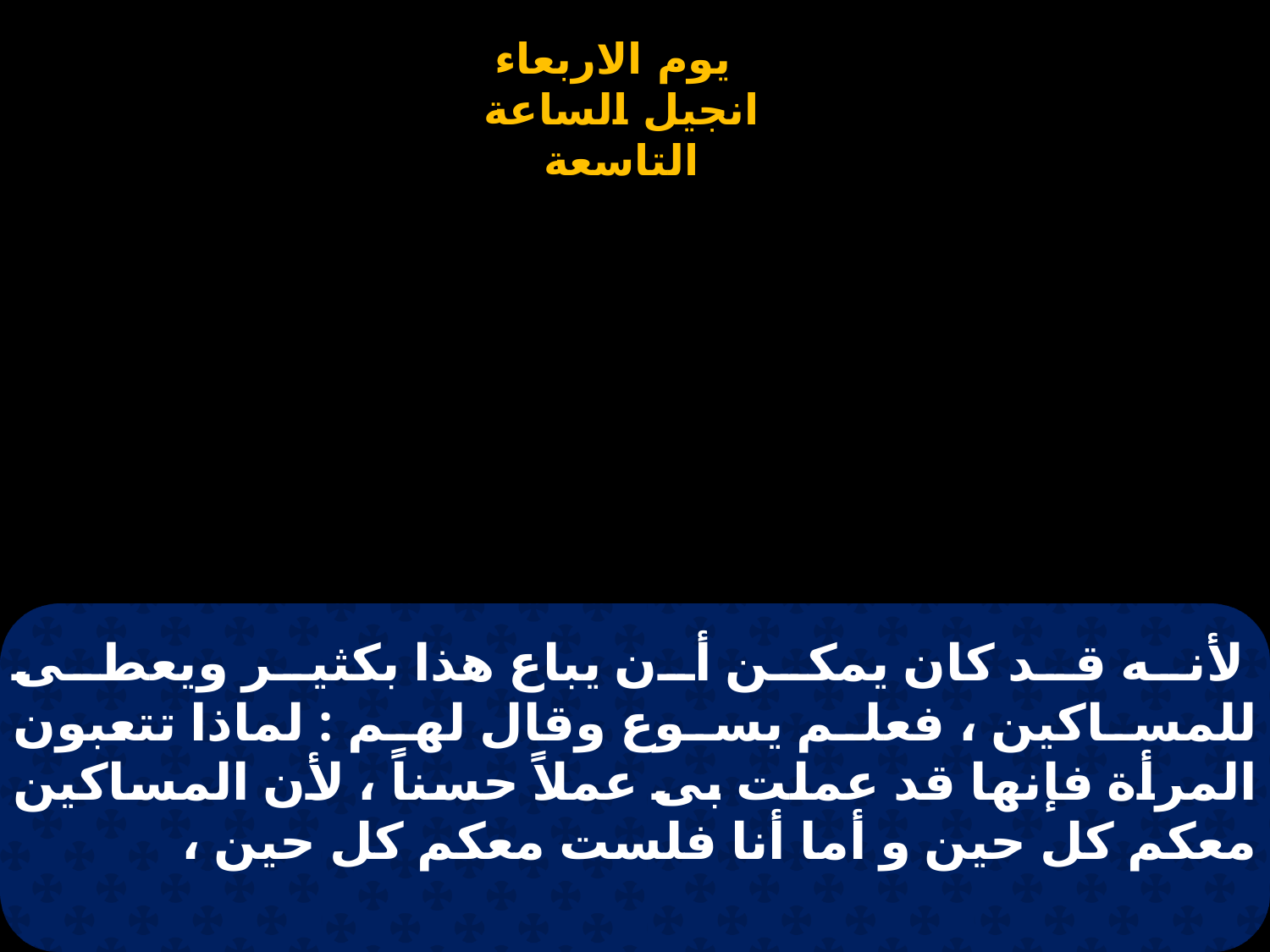

# لأنه قد كان يمكن أن يباع هذا بكثير ويعطى للمساكين ، فعلم يسوع وقال لهم : لماذا تتعبون المرأة فإنها قد عملت بى عملاً حسناً ، لأن المساكين معكم كل حين و أما أنا فلست معكم كل حين ،